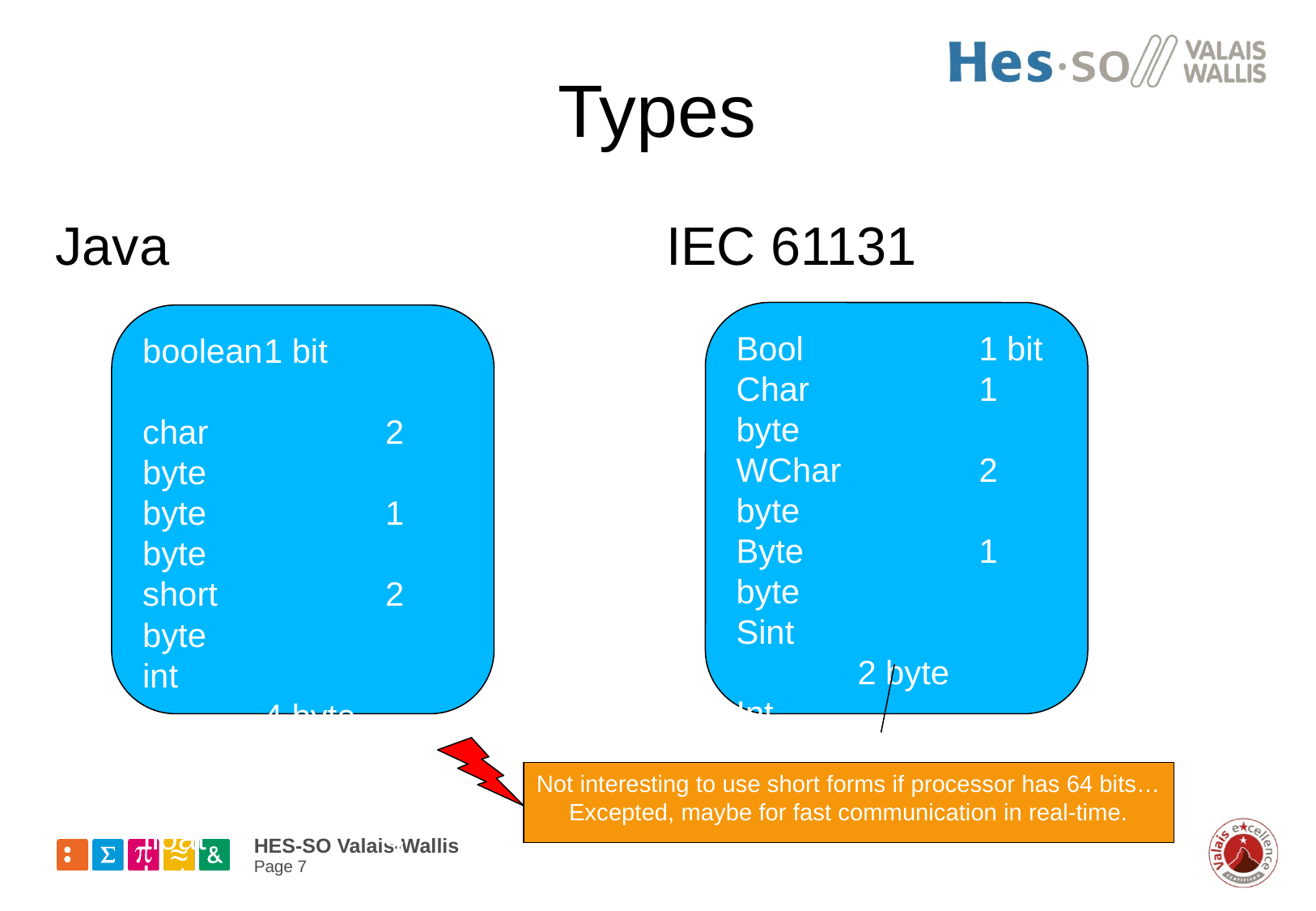

# Types
Java
IEC 61131
Bool		1 bit
Char		1 byte
WChar		2 byte
Byte		1 byte
Sint			2 byte
Int			4 byte
Dint		8 byte
Real		4 byte
LReal		8 byte

boolean	1 bit

char		2 byte
byte		1 byte
short		2 byte
int			4 byte
long		8 byte
float		4 byte
double		8 byte

Not interesting to use short forms if processor has 64 bits…
Excepted, maybe for fast communication in real-time.